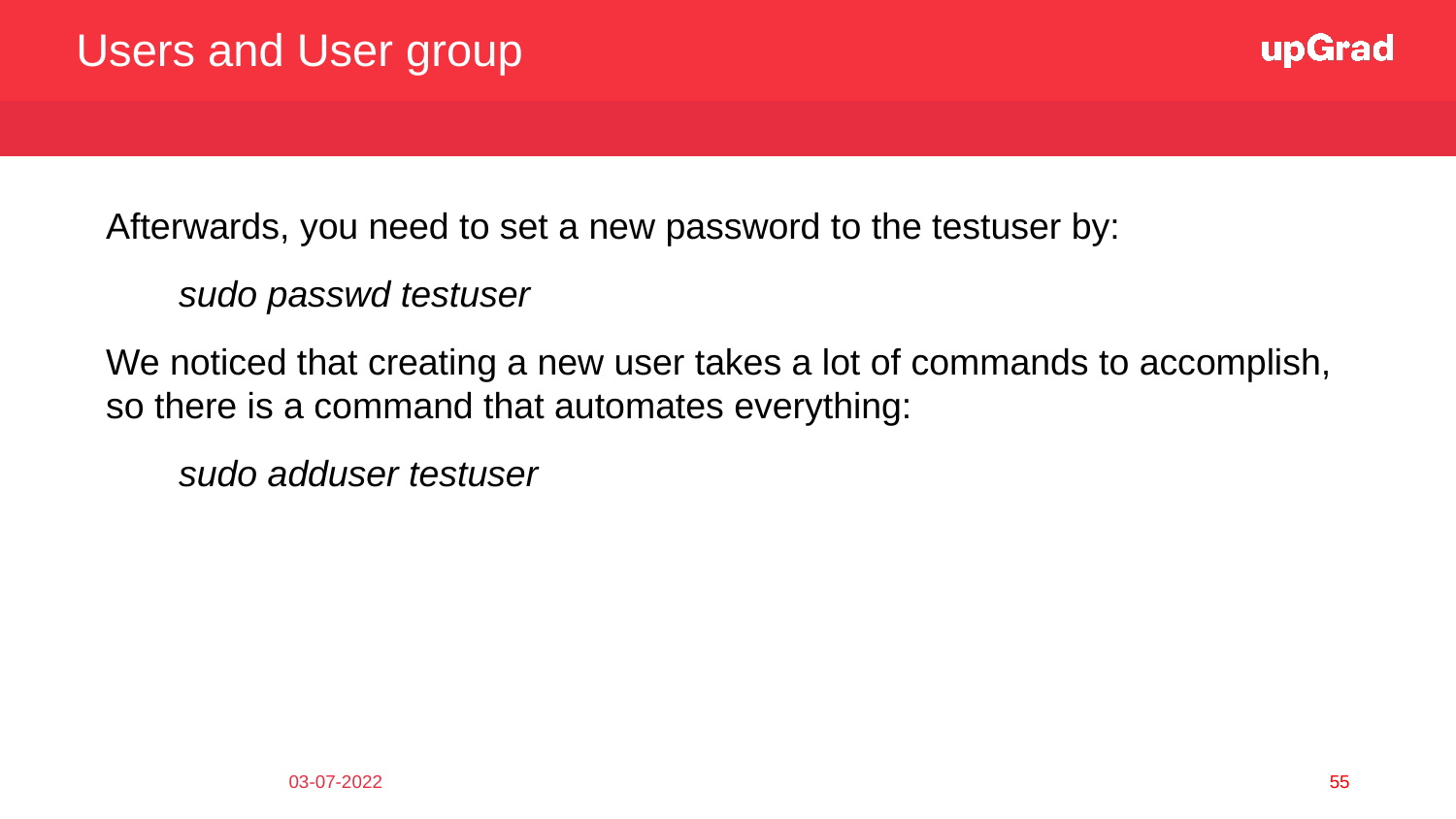

Users and User group

Afterwards, you need to set a new password to the testuser by:
sudo passwd testuser
We noticed that creating a new user takes a lot of commands to accomplish, so there is a command that automates everything:
sudo adduser testuser

55
03-07-2022